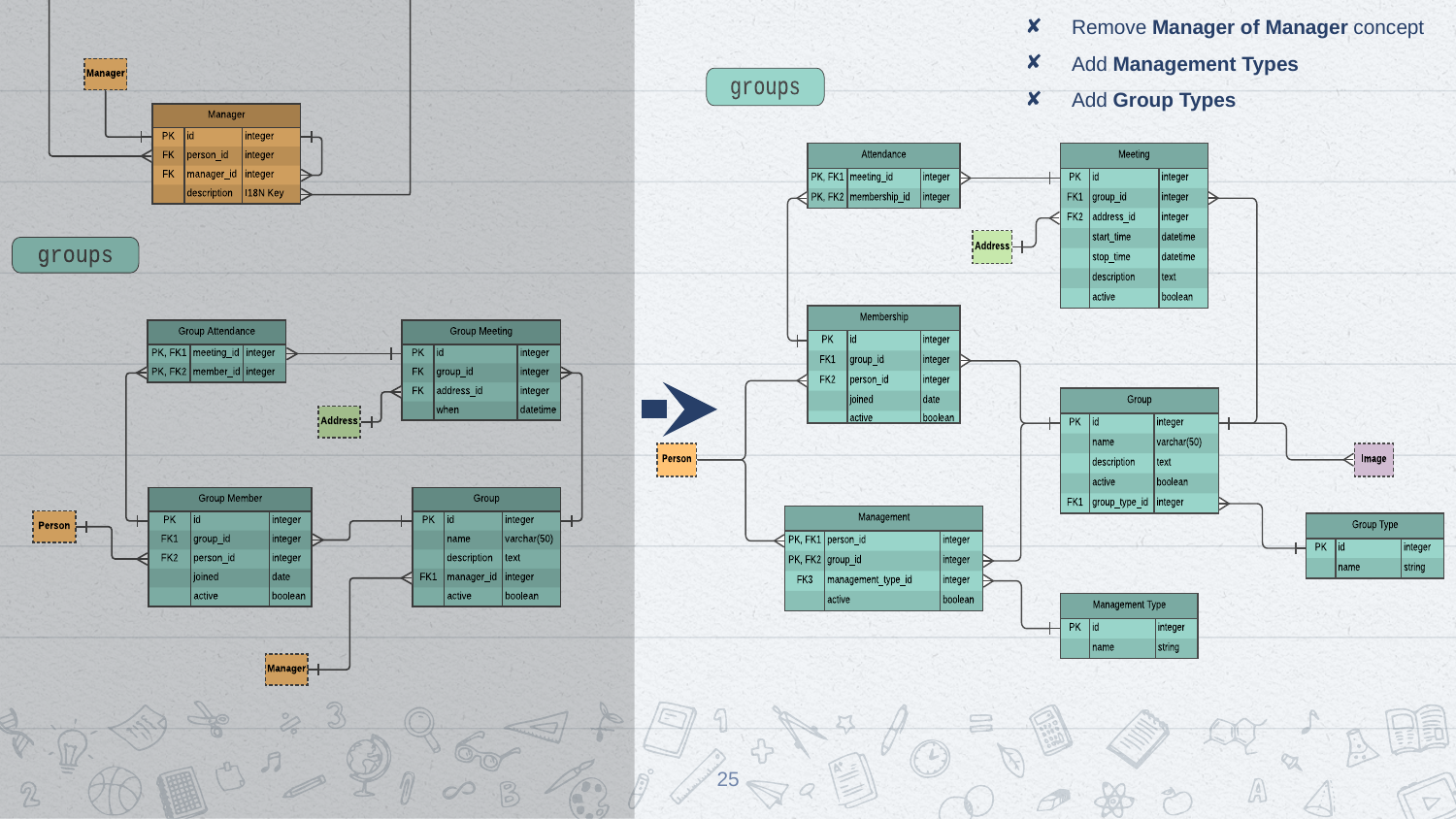

Remove Manager of Manager concept
Add Management Types
Add Group Types

25